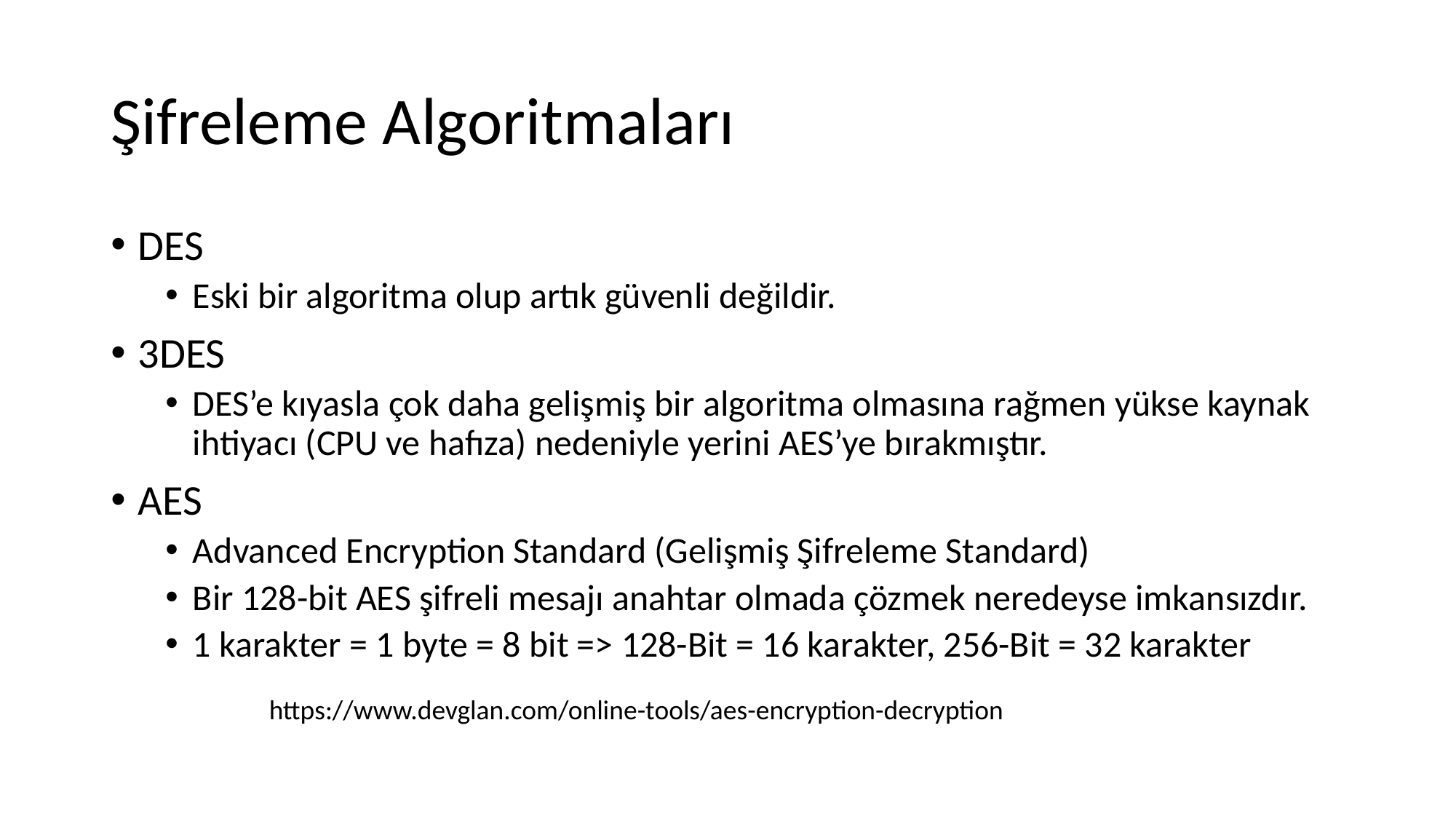

# Şifreleme Algoritmaları
DES
Eski bir algoritma olup artık güvenli değildir.
3DES
DES’e kıyasla çok daha gelişmiş bir algoritma olmasına rağmen yükse kaynak ihtiyacı (CPU ve hafıza) nedeniyle yerini AES’ye bırakmıştır.
AES
Advanced Encryption Standard (Gelişmiş Şifreleme Standard)
Bir 128-bit AES şifreli mesajı anahtar olmada çözmek neredeyse imkansızdır.
1 karakter = 1 byte = 8 bit => 128-Bit = 16 karakter, 256-Bit = 32 karakter

https://www.devglan.com/online-tools/aes-encryption-decryption